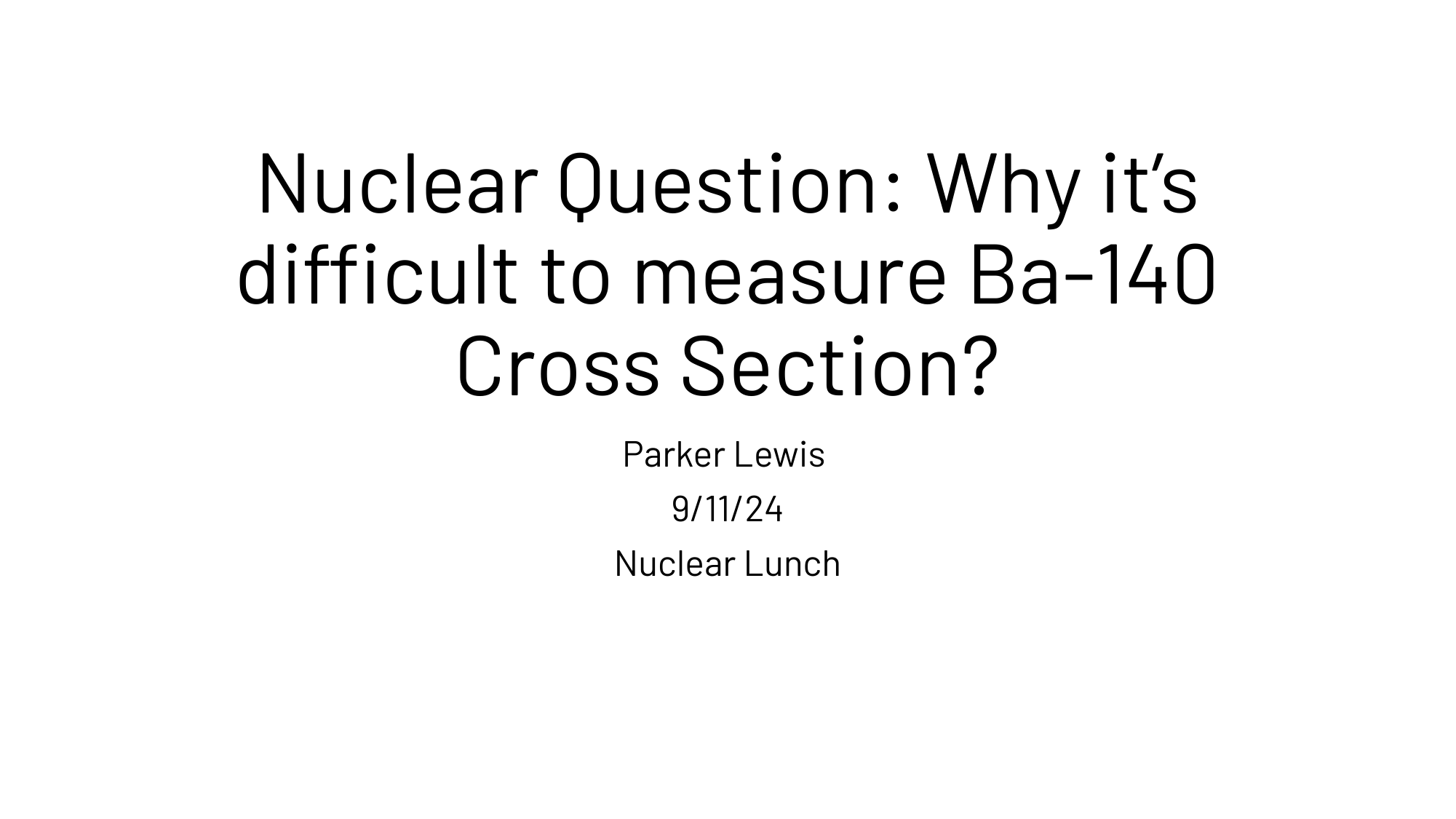

# Nuclear Question: Why it’s difficult to measure Ba-140 Cross Section?
Parker Lewis
9/11/24
Nuclear Lunch